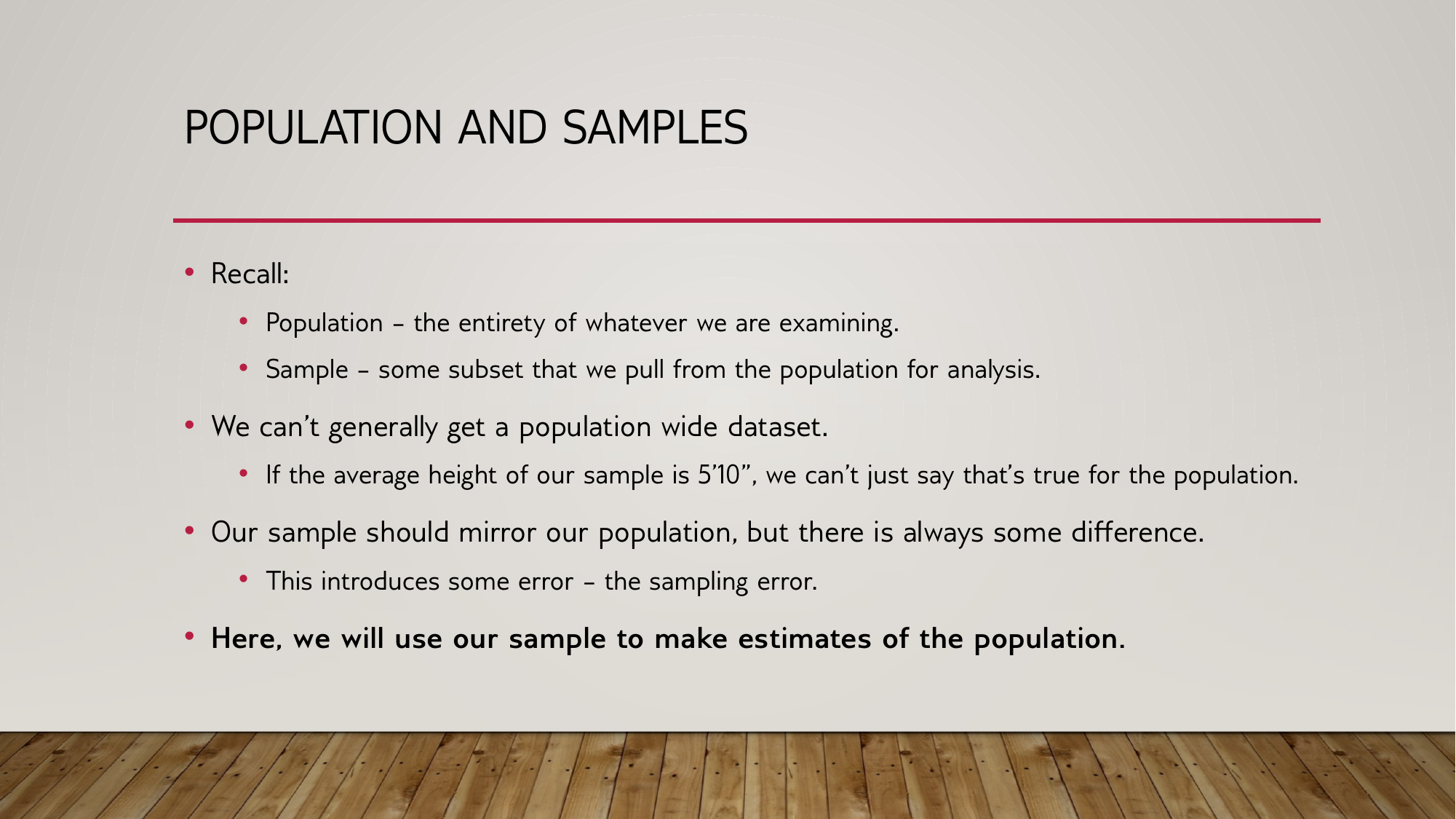

# Population and Samples
Recall:
Population – the entirety of whatever we are examining.
Sample – some subset that we pull from the population for analysis.
We can’t generally get a population wide dataset.
If the average height of our sample is 5’10”, we can’t just say that’s true for the population.
Our sample should mirror our population, but there is always some difference.
This introduces some error – the sampling error.
Here, we will use our sample to make estimates of the population.